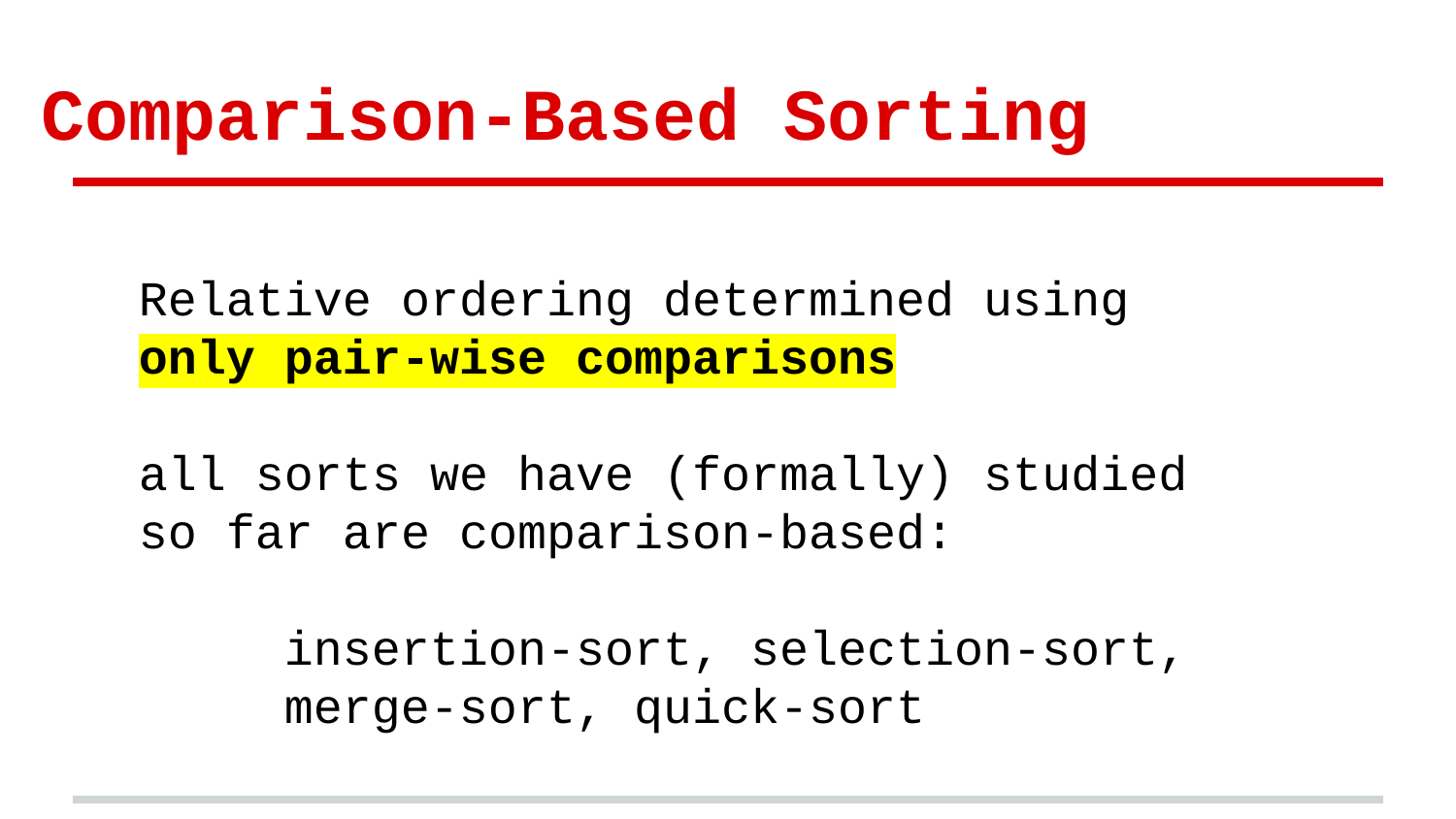

# Comparison-Based Sorting
Relative ordering determined using only pair-wise comparisons

all sorts we have (formally) studied so far are comparison-based:

insertion-sort, selection-sort, merge-sort, quick-sort